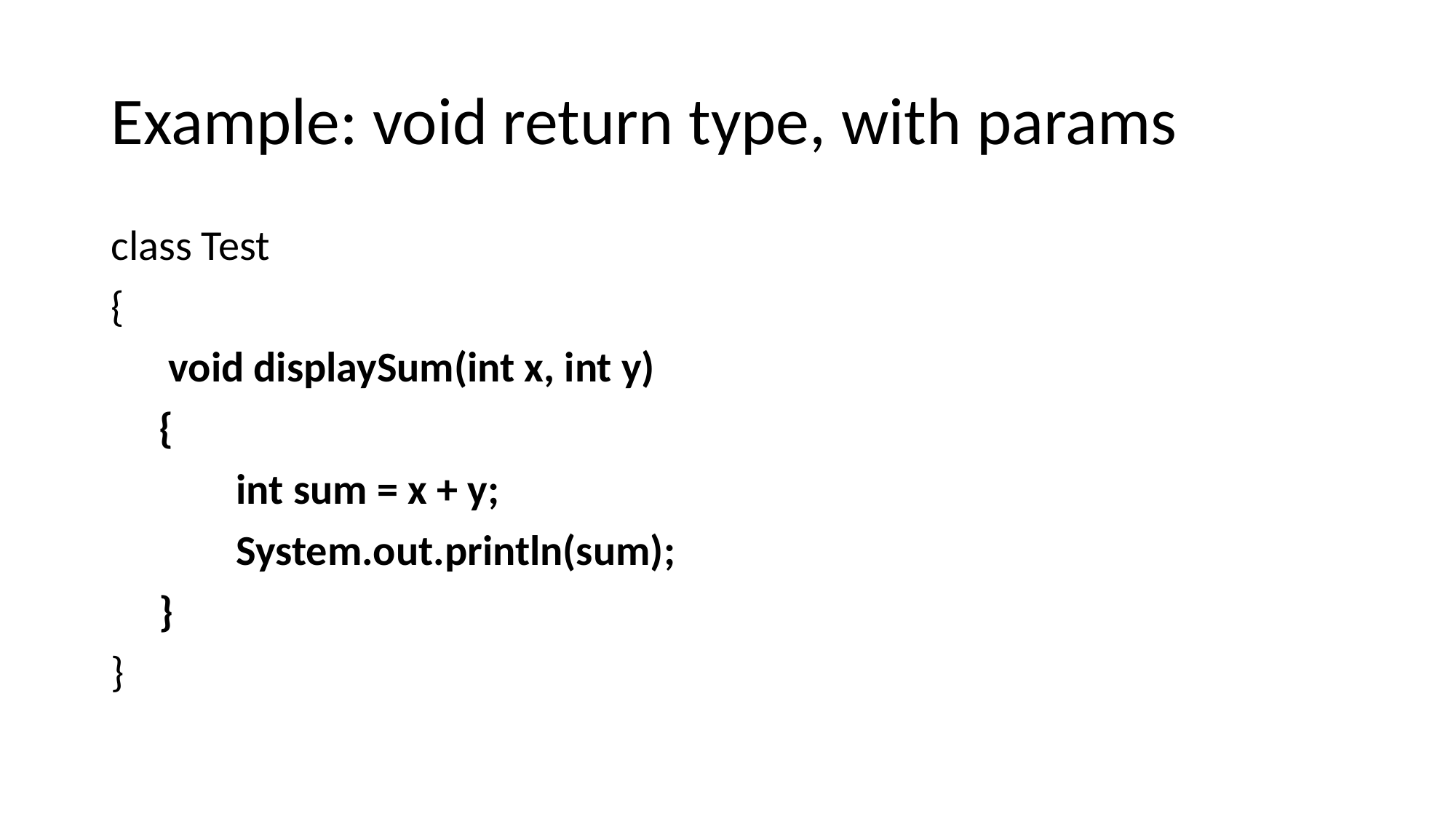

# Example: void return type, with params
class Test
{
      void displaySum(int x, int y)
     {
             int sum = x + y;
             System.out.println(sum);
     }
}